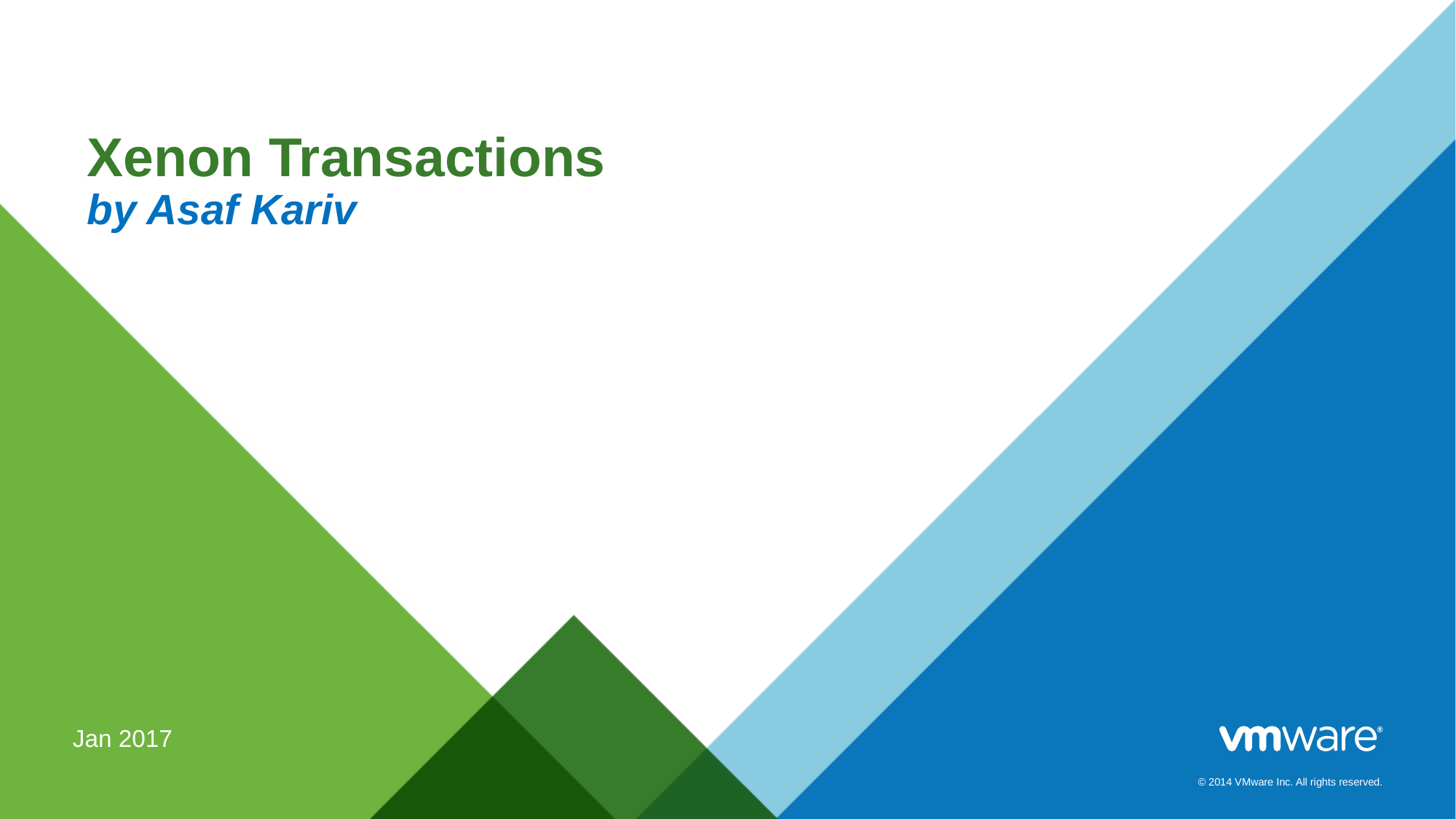

# Xenon Transactions by Asaf Kariv

Jan 2017